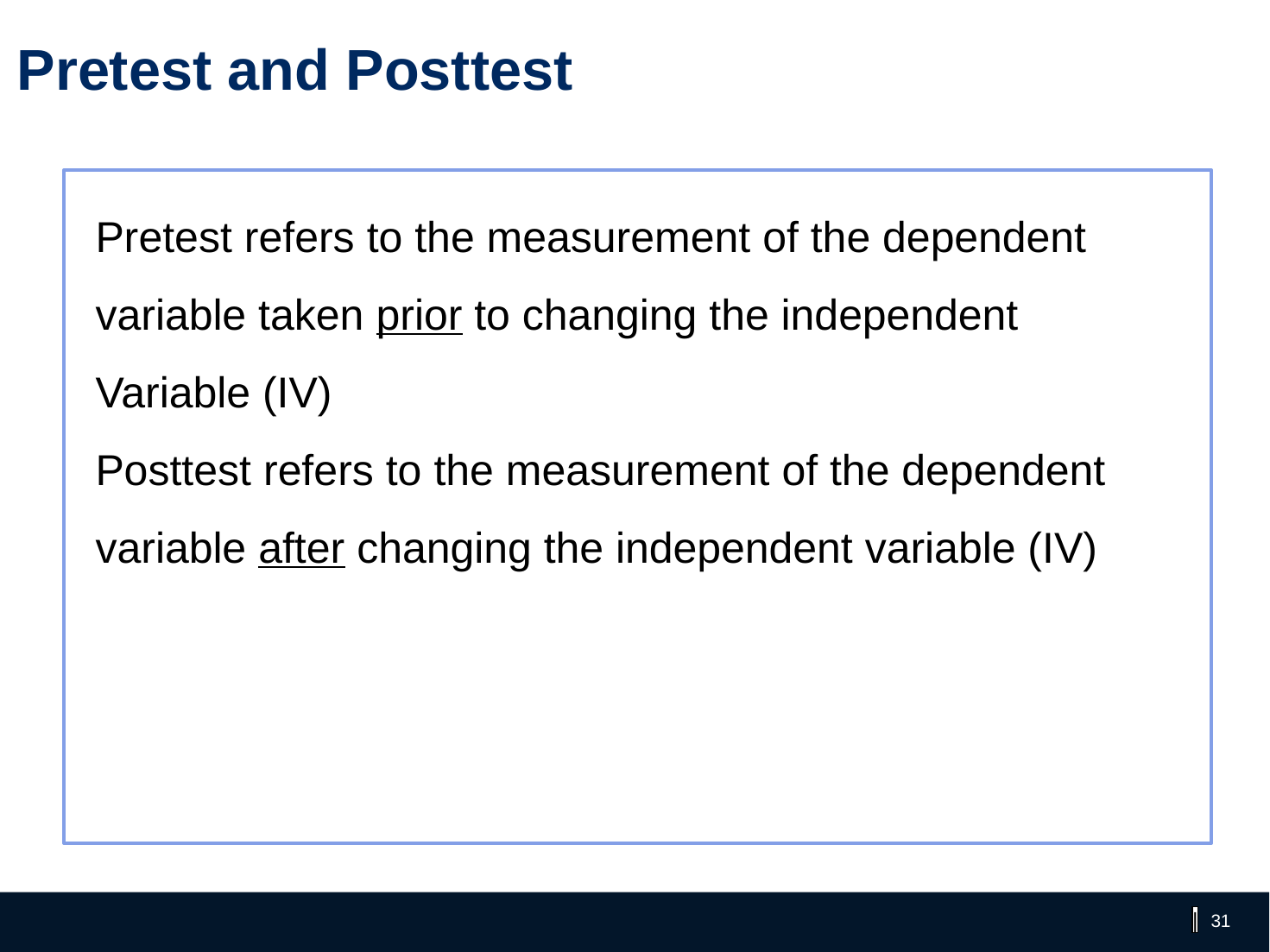

# Pretest and Posttest

Pretest refers to the measurement of the dependent
variable taken prior to changing the independent
Variable (IV)
Posttest refers to the measurement of the dependent
variable after changing the independent variable (IV)

31